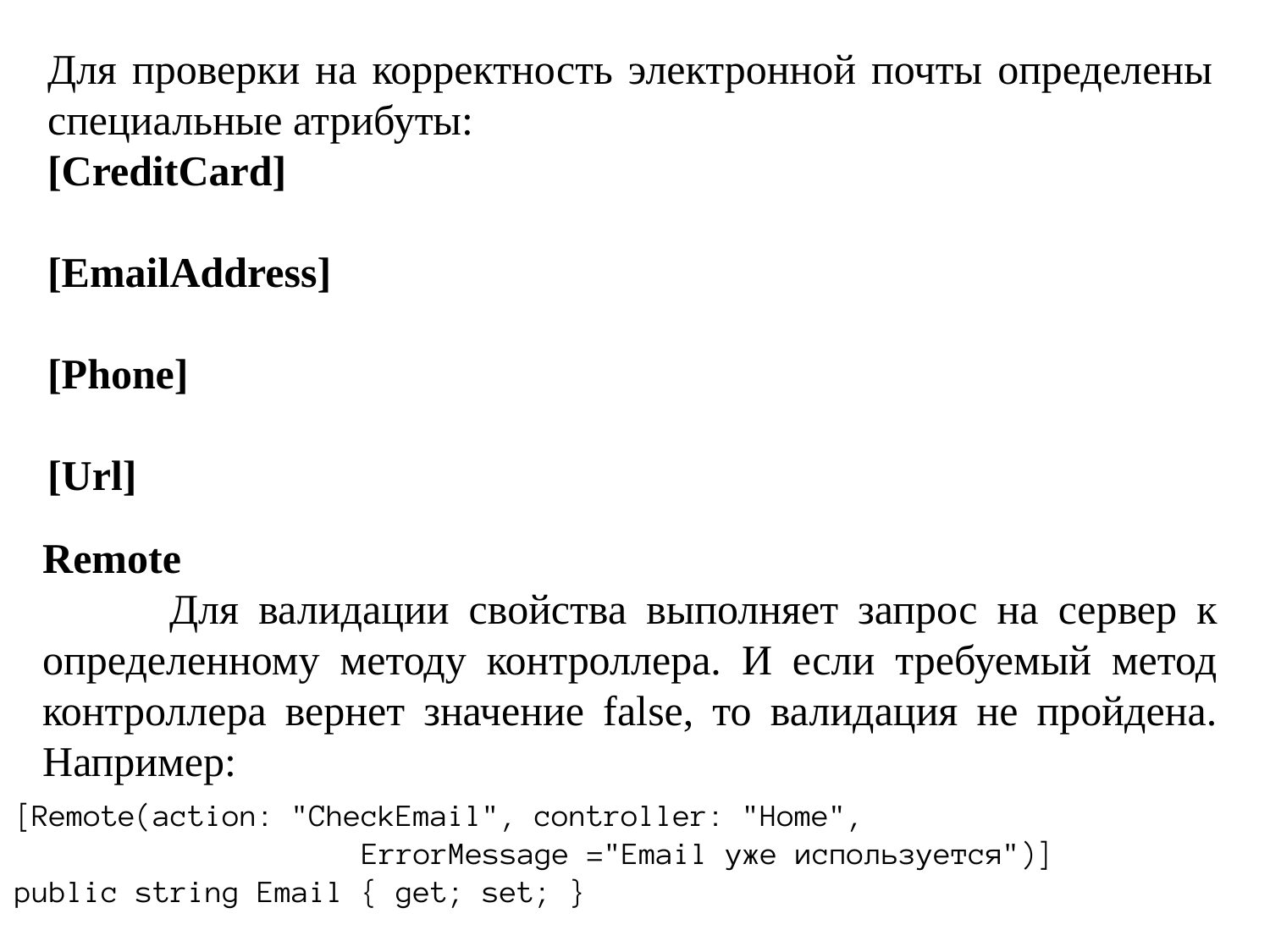

Для проверки на корректность электронной почты определены специальные атрибуты:
[CreditCard]

[EmailAddress]

[Phone]

[Url]

Remote
	Для валидации свойства выполняет запрос на сервер к определенному методу контроллера. И если требуемый метод контроллера вернет значение false, то валидация не пройдена. Например:
[Remote(action: "CheckEmail", controller: "Home",
                    ErrorMessage ="Email уже используется")]
public string Email { get; set; }